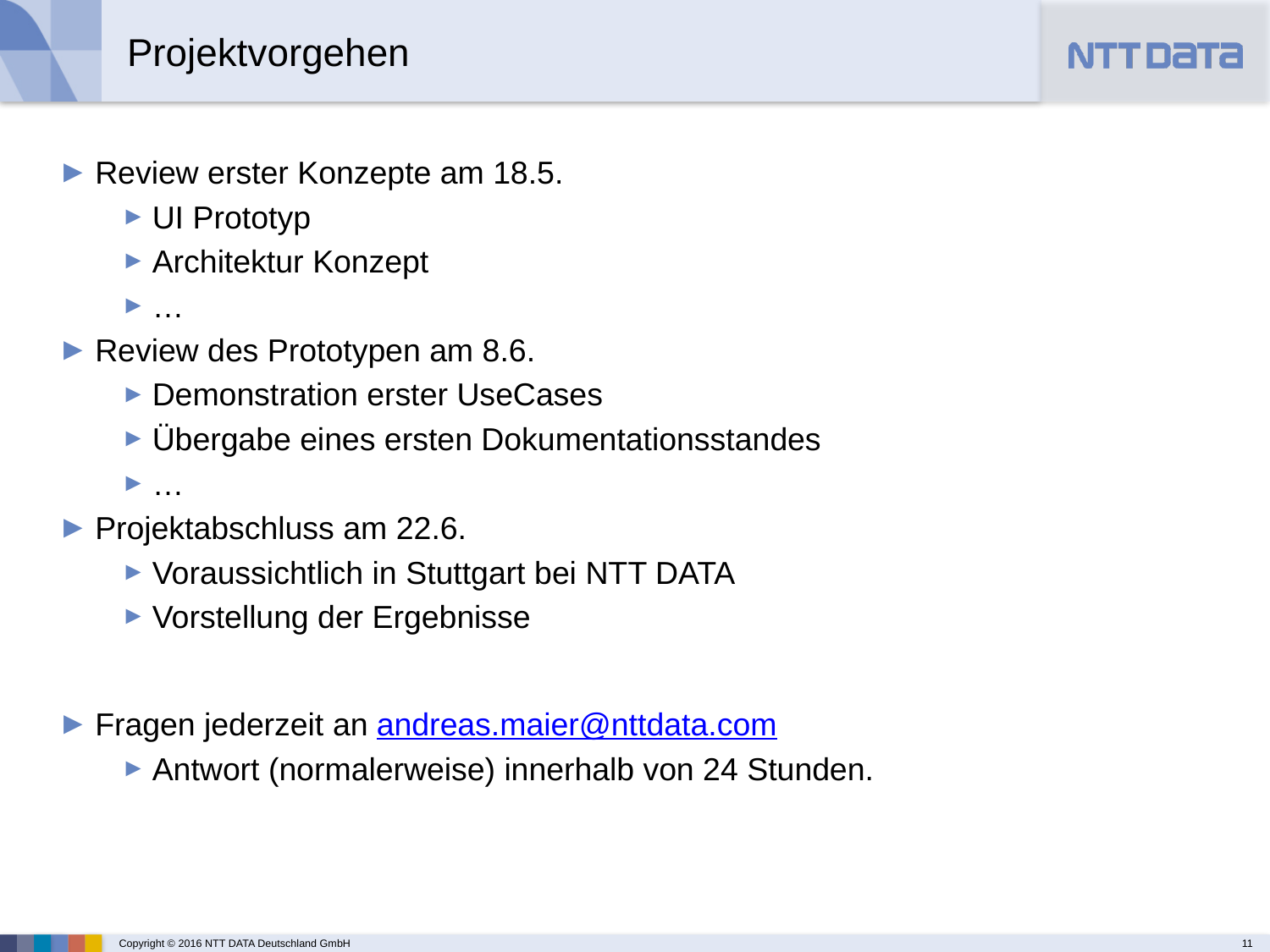

Projektvorgehen
Review erster Konzepte am 18.5.
UI Prototyp
Architektur Konzept
…
Review des Prototypen am 8.6.
Demonstration erster UseCases
Übergabe eines ersten Dokumentationsstandes
…
Projektabschluss am 22.6.
Voraussichtlich in Stuttgart bei NTT DATA
Vorstellung der Ergebnisse

Fragen jederzeit an andreas.maier@nttdata.com
Antwort (normalerweise) innerhalb von 24 Stunden.